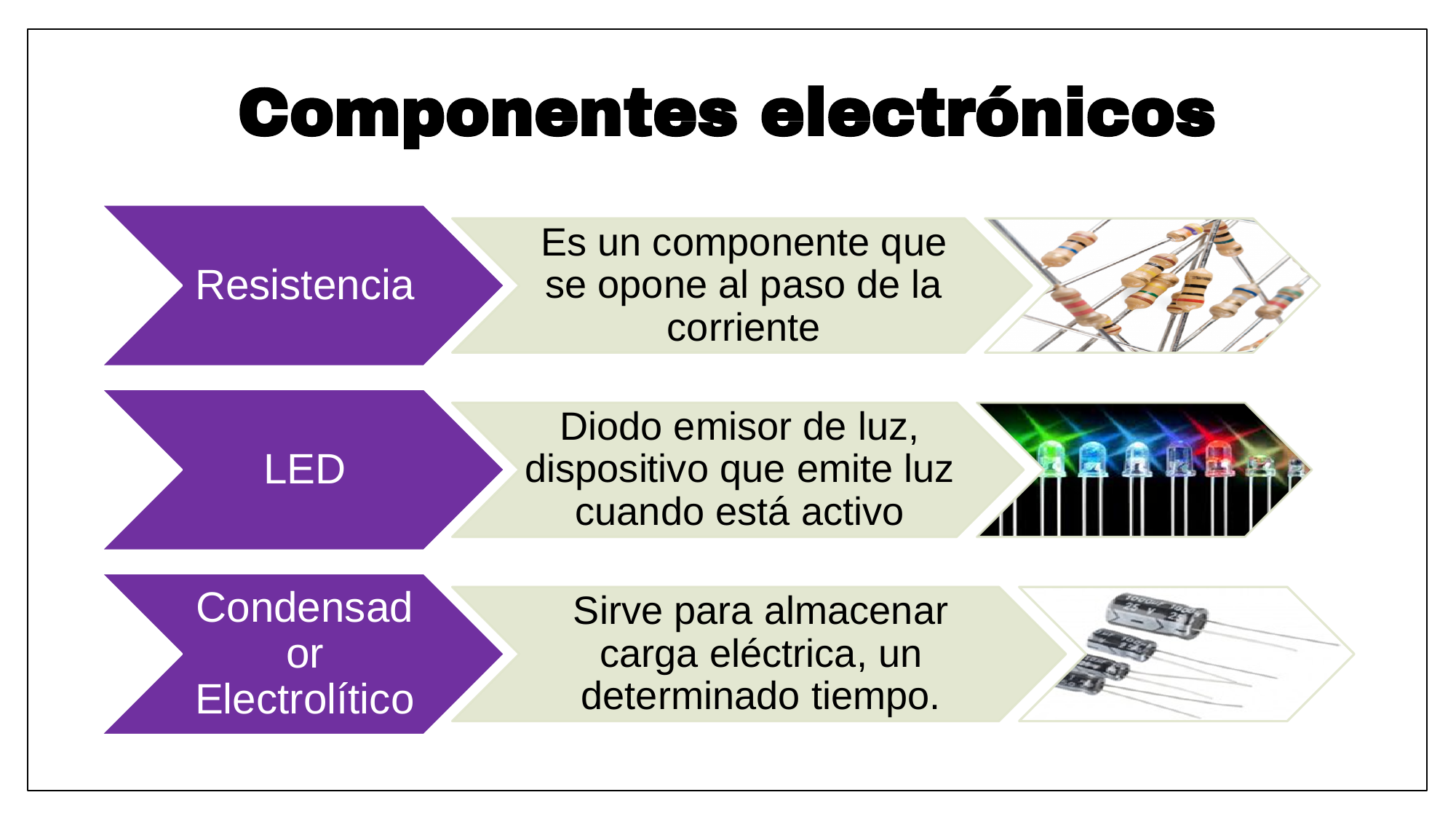

# Componentes electrónicos
Resistencia
Es un componente que se opone al paso de la corriente

LED
Diodo emisor de luz, dispositivo que emite luz cuando está activo

Condensador Electrolítico
Sirve para almacenar carga eléctrica, un determinado tiempo.